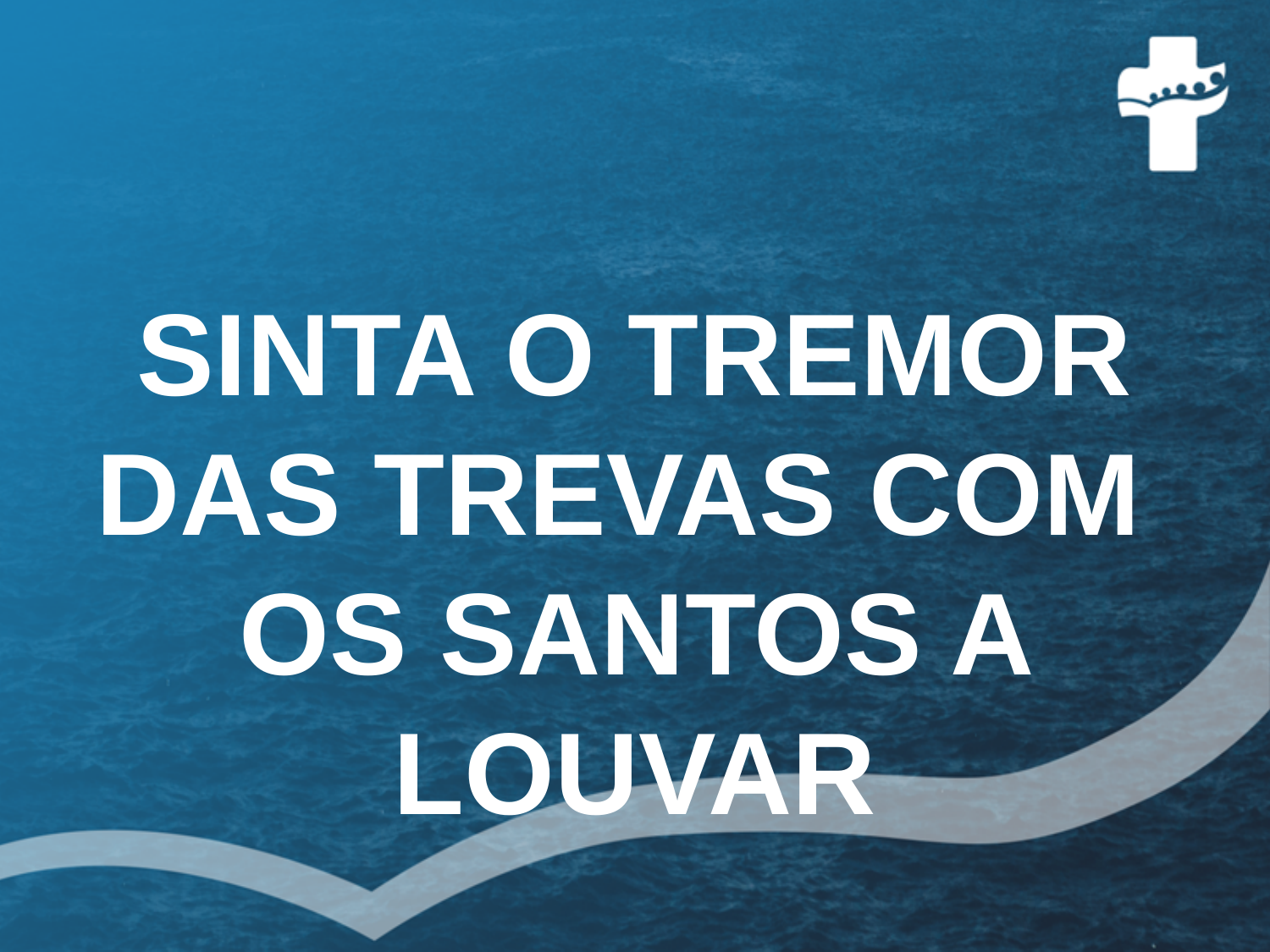

SINTA O TREMOR DAS TREVAS COM  OS SANTOS A LOUVAR